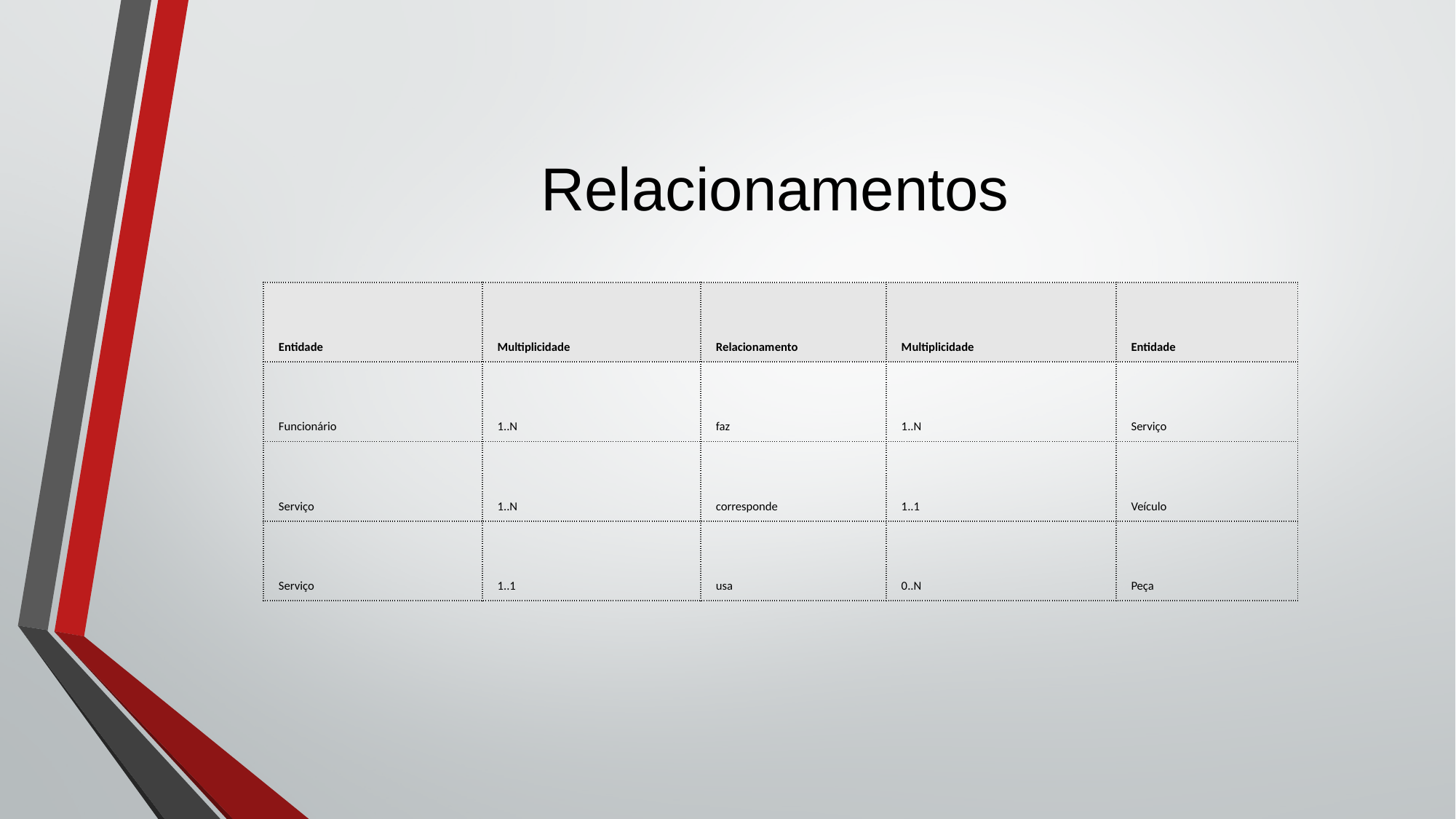

# Relacionamentos
| Entidade | Multiplicidade | Relacionamento | Multiplicidade | Entidade |
| --- | --- | --- | --- | --- |
| Funcionário | 1..N | faz | 1..N | Serviço |
| Serviço | 1..N | corresponde | 1..1 | Veículo |
| Serviço | 1..1 | usa | 0..N | Peça |